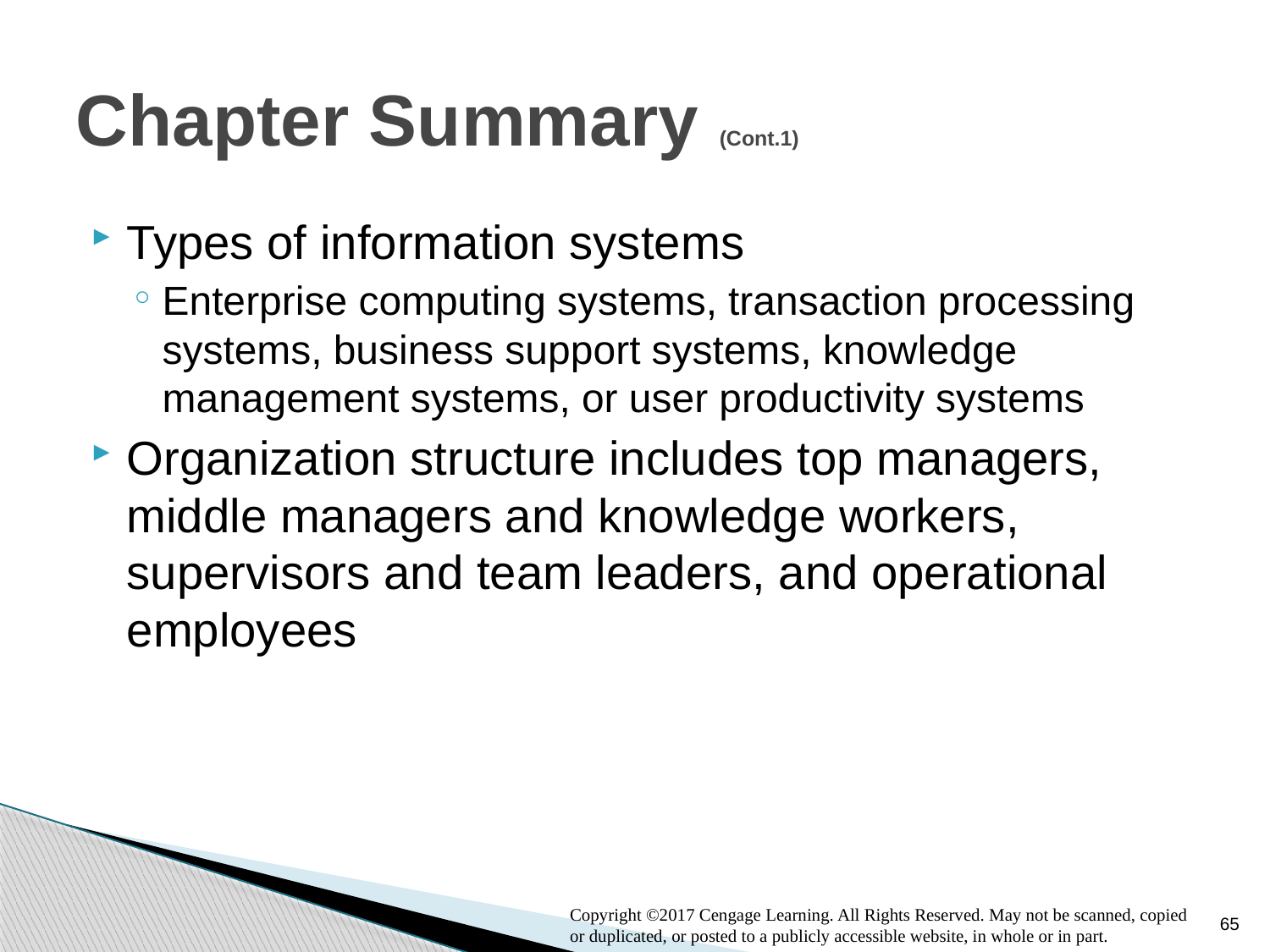

# Chapter Summary (Cont.1)
Types of information systems
Enterprise computing systems, transaction processing systems, business support systems, knowledge management systems, or user productivity systems
Organization structure includes top managers, middle managers and knowledge workers, supervisors and team leaders, and operational employees
65
Copyright ©2017 Cengage Learning. All Rights Reserved. May not be scanned, copied or duplicated, or posted to a publicly accessible website, in whole or in part.